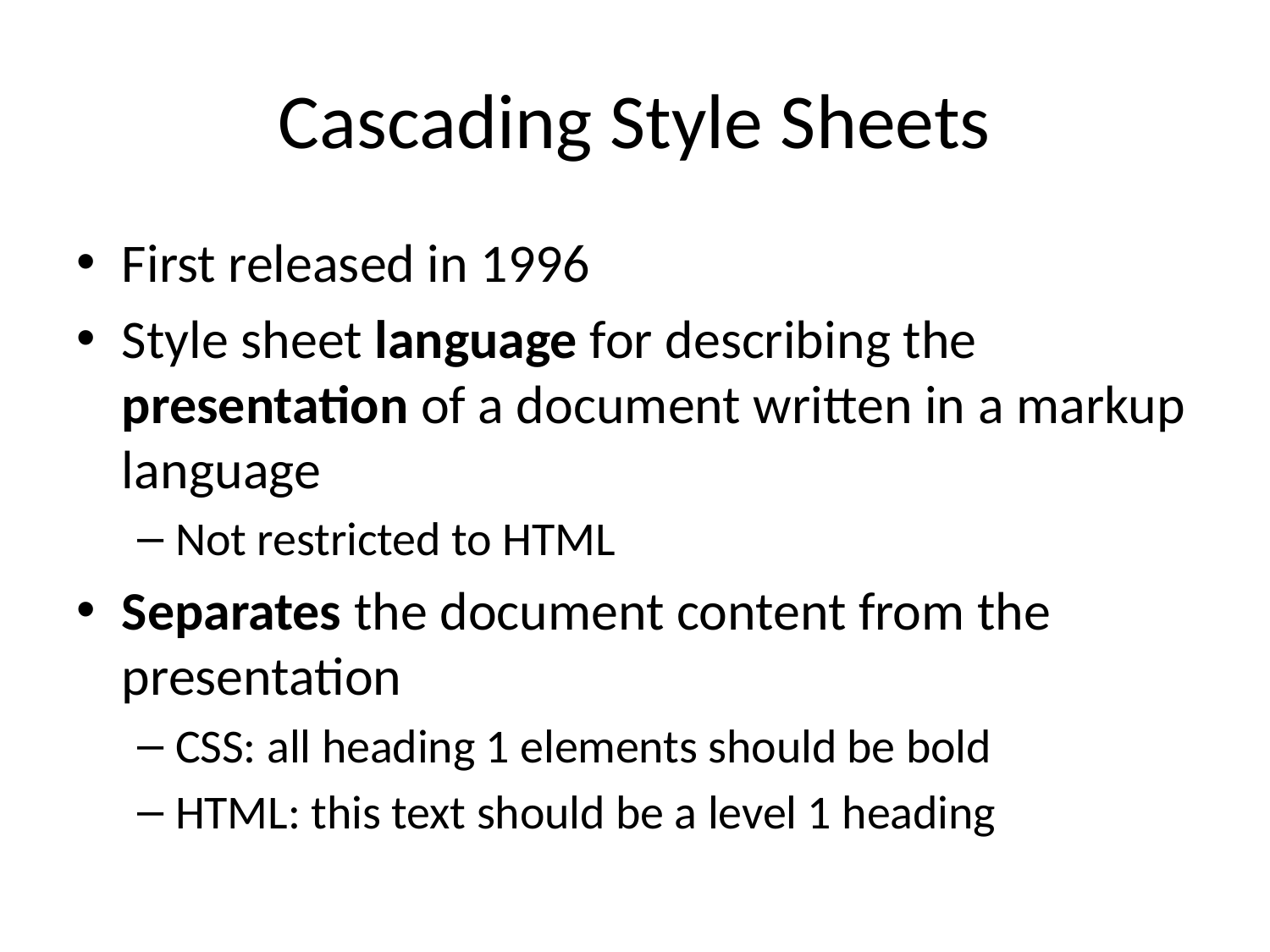

# Cascading Style Sheets
First released in 1996
Style sheet language for describing the presentation of a document written in a markup language
Not restricted to HTML
Separates the document content from the presentation
CSS: all heading 1 elements should be bold
HTML: this text should be a level 1 heading